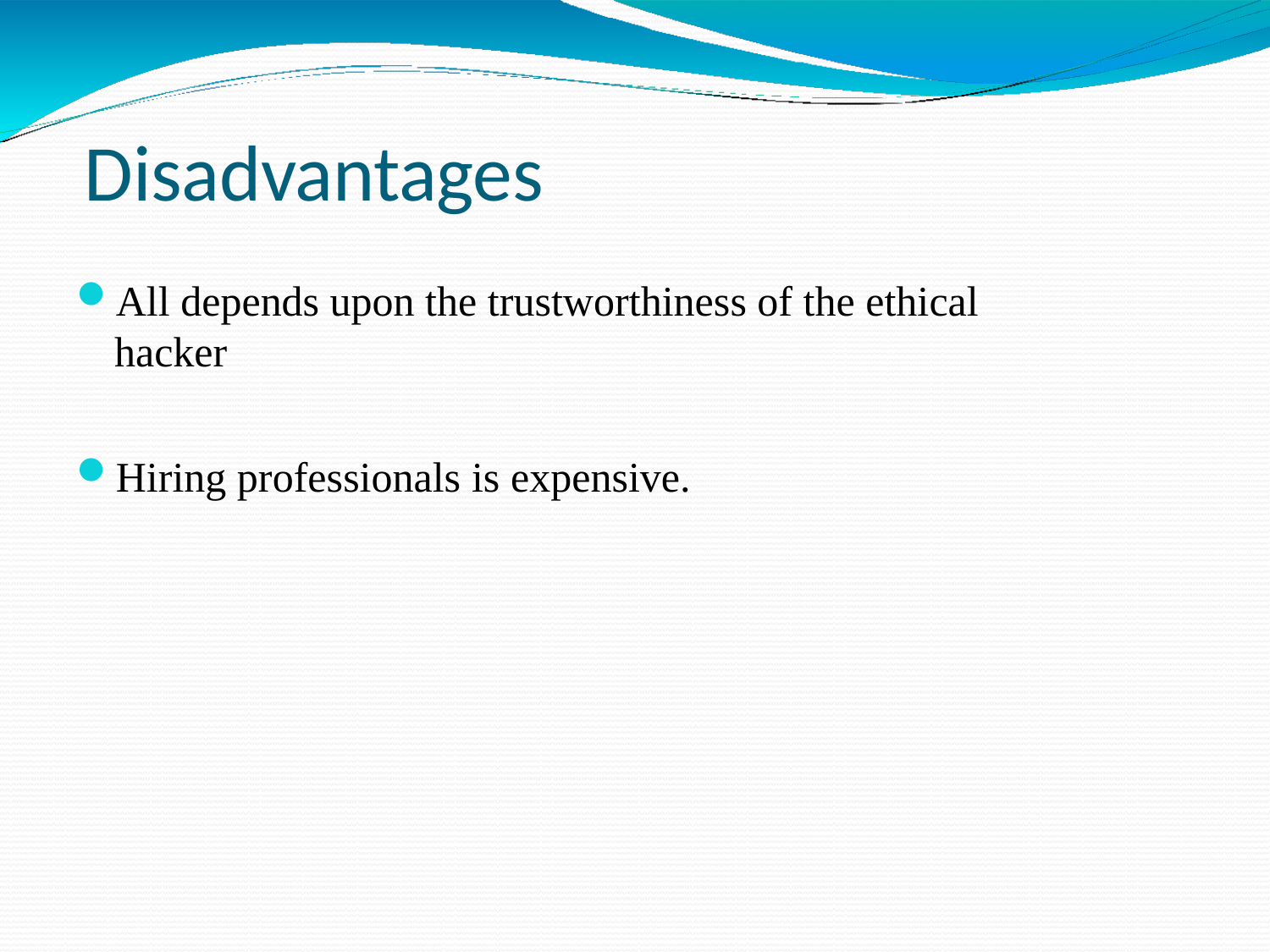

# Disadvantages
All depends upon the trustworthiness of the ethical hacker

Hiring professionals is expensive.